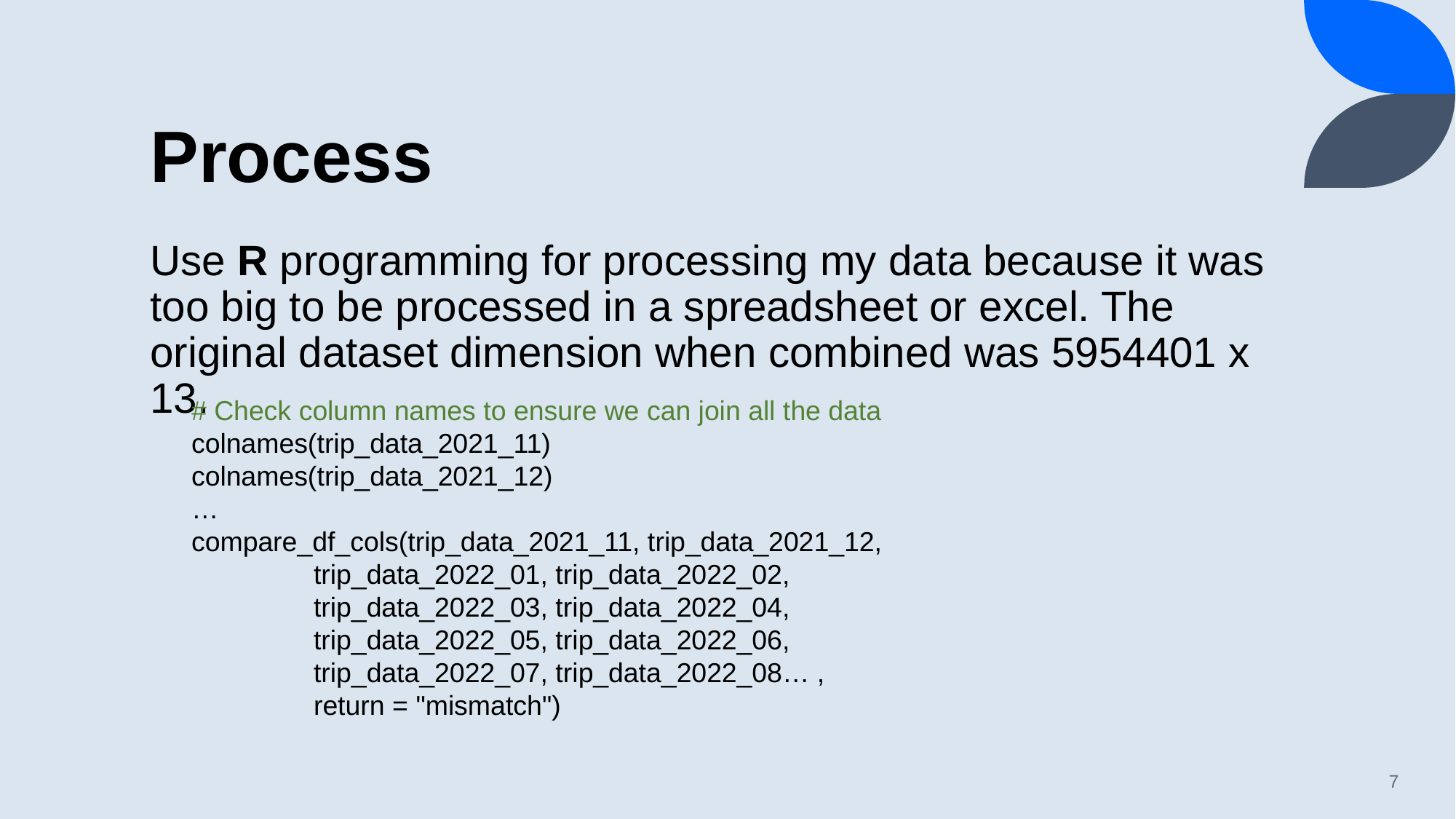

# Process
Use R programming for processing my data because it was too big to be processed in a spreadsheet or excel. The original dataset dimension when combined was 5954401 x 13.
# Check column names to ensure we can join all the data
colnames(trip_data_2021_11)
colnames(trip_data_2021_12)
…
compare_df_cols(trip_data_2021_11, trip_data_2021_12,
                trip_data_2022_01, trip_data_2022_02,
                trip_data_2022_03, trip_data_2022_04,
                trip_data_2022_05, trip_data_2022_06,
                trip_data_2022_07, trip_data_2022_08… ,
                return = "mismatch")

7